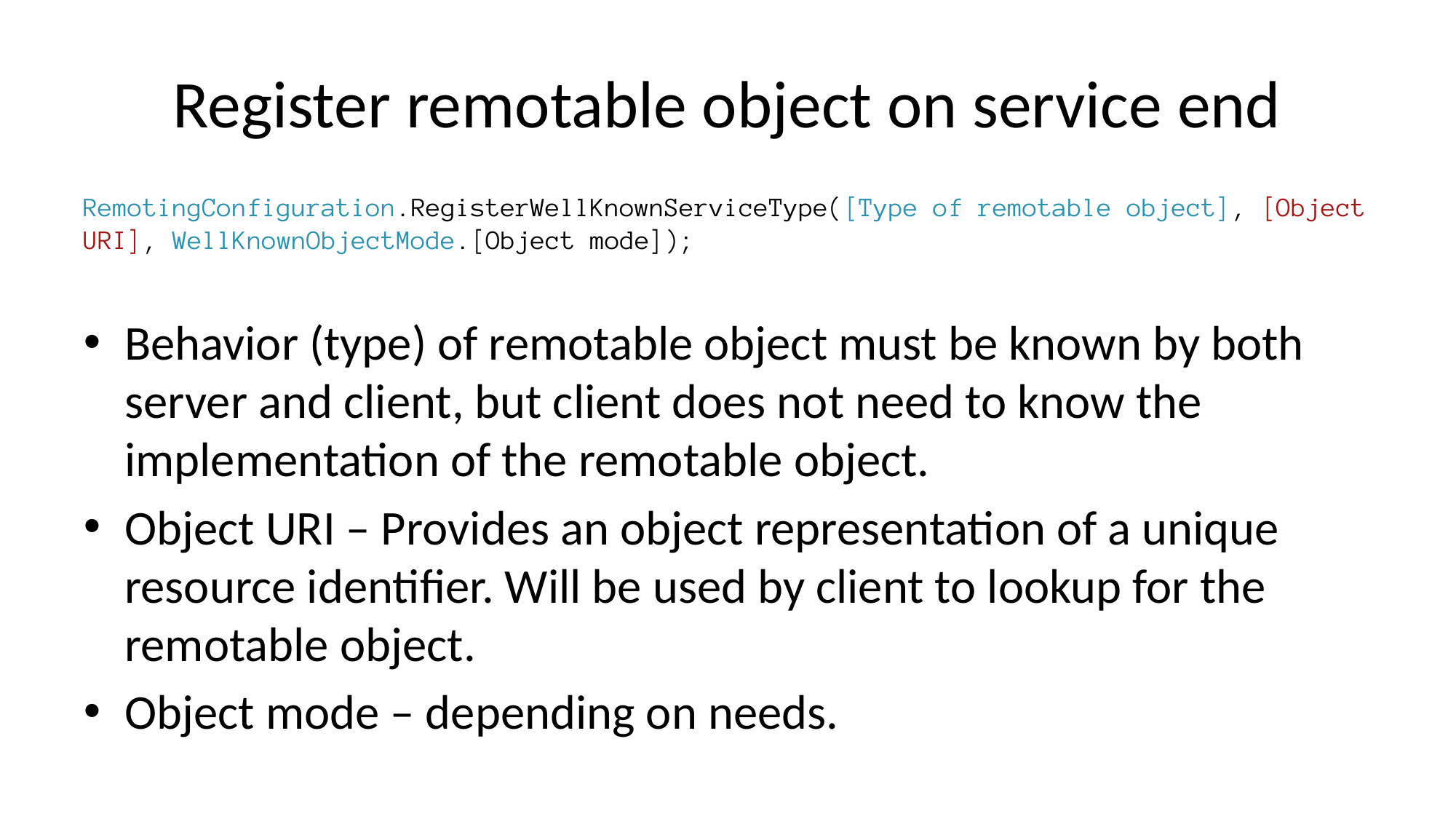

# Register remotable object on service end
RemotingConfiguration.RegisterWellKnownServiceType([Type of remotable object], [Object URI], WellKnownObjectMode.[Object mode]);
Behavior (type) of remotable object must be known by both server and client, but client does not need to know the implementation of the remotable object.
Object URI – Provides an object representation of a unique resource identifier. Will be used by client to lookup for the remotable object.
Object mode – depending on needs.